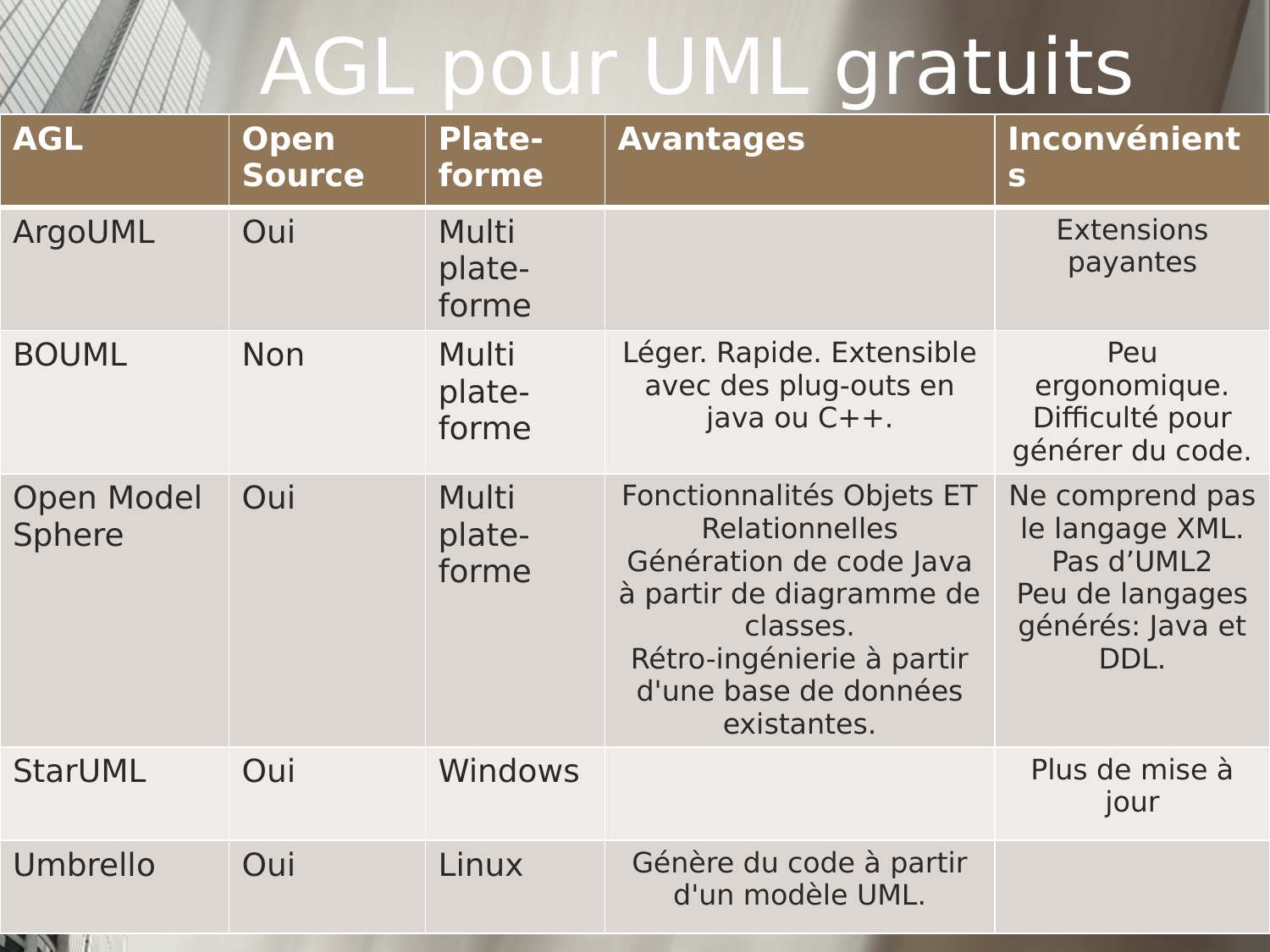

# AGL pour UML gratuits
| AGL | Open Source | Plate-forme | Avantages | Inconvénients |
| --- | --- | --- | --- | --- |
| ArgoUML | Oui | Multi plate-forme |  | Extensions payantes |
| BOUML | Non | Multi plate-forme | Léger. Rapide. Extensible avec des plug-outs en java ou C++. | Peu ergonomique. Difficulté pour générer du code. |
| Open Model Sphere | Oui | Multi plate-forme | Fonctionnalités Objets ET Relationnelles Génération de code Java à partir de diagramme de classes. Rétro-ingénierie à partir d'une base de données existantes. | Ne comprend pas le langage XML. Pas d’UML2 Peu de langages générés: Java et DDL. |
| StarUML | Oui | Windows |  | Plus de mise à jour |
| Umbrello | Oui | Linux | Génère du code à partir d'un modèle UML. |  |